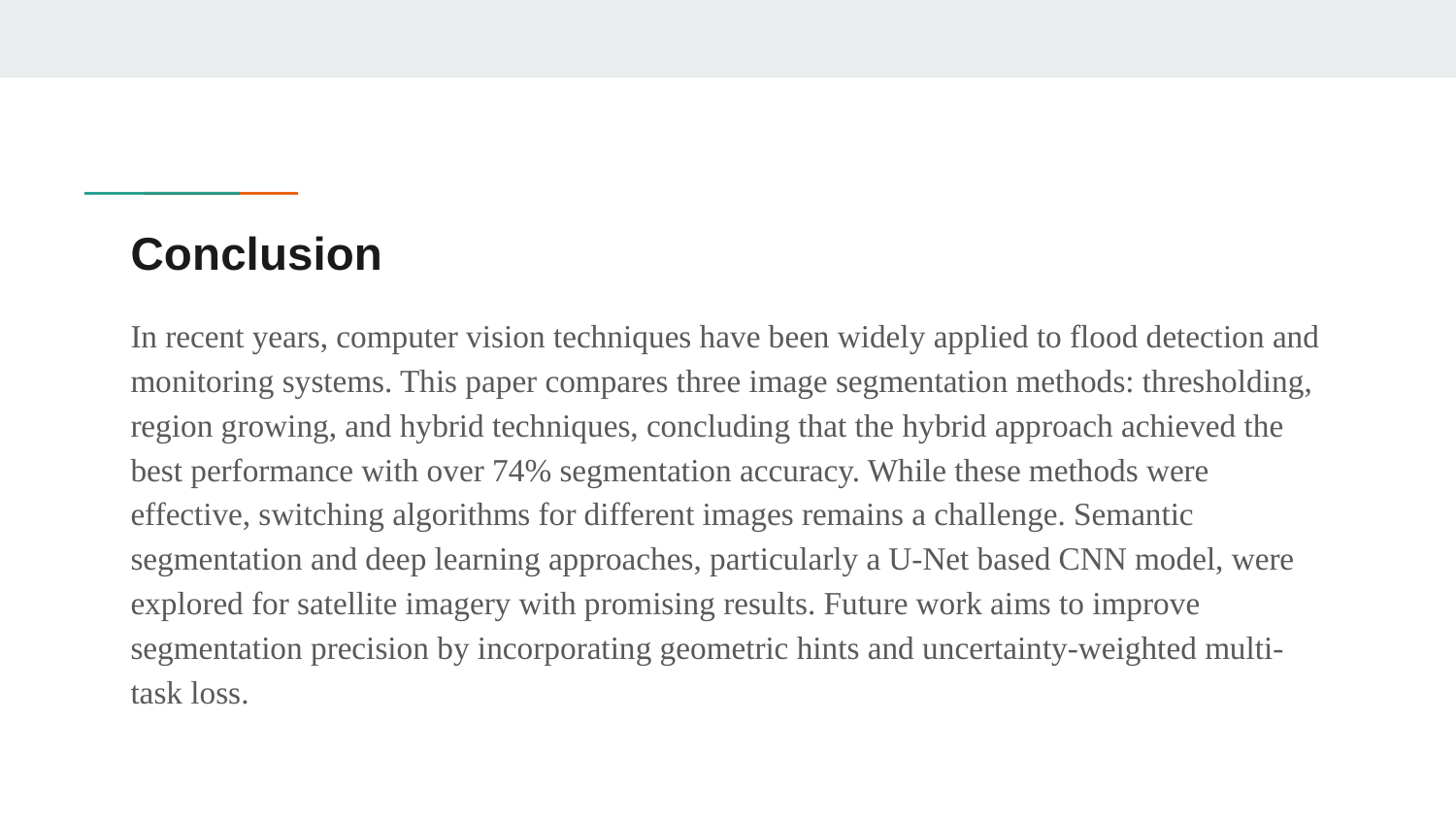

# Conclusion
In recent years, computer vision techniques have been widely applied to flood detection and monitoring systems. This paper compares three image segmentation methods: thresholding, region growing, and hybrid techniques, concluding that the hybrid approach achieved the best performance with over 74% segmentation accuracy. While these methods were effective, switching algorithms for different images remains a challenge. Semantic segmentation and deep learning approaches, particularly a U-Net based CNN model, were explored for satellite imagery with promising results. Future work aims to improve segmentation precision by incorporating geometric hints and uncertainty-weighted multi-task loss.